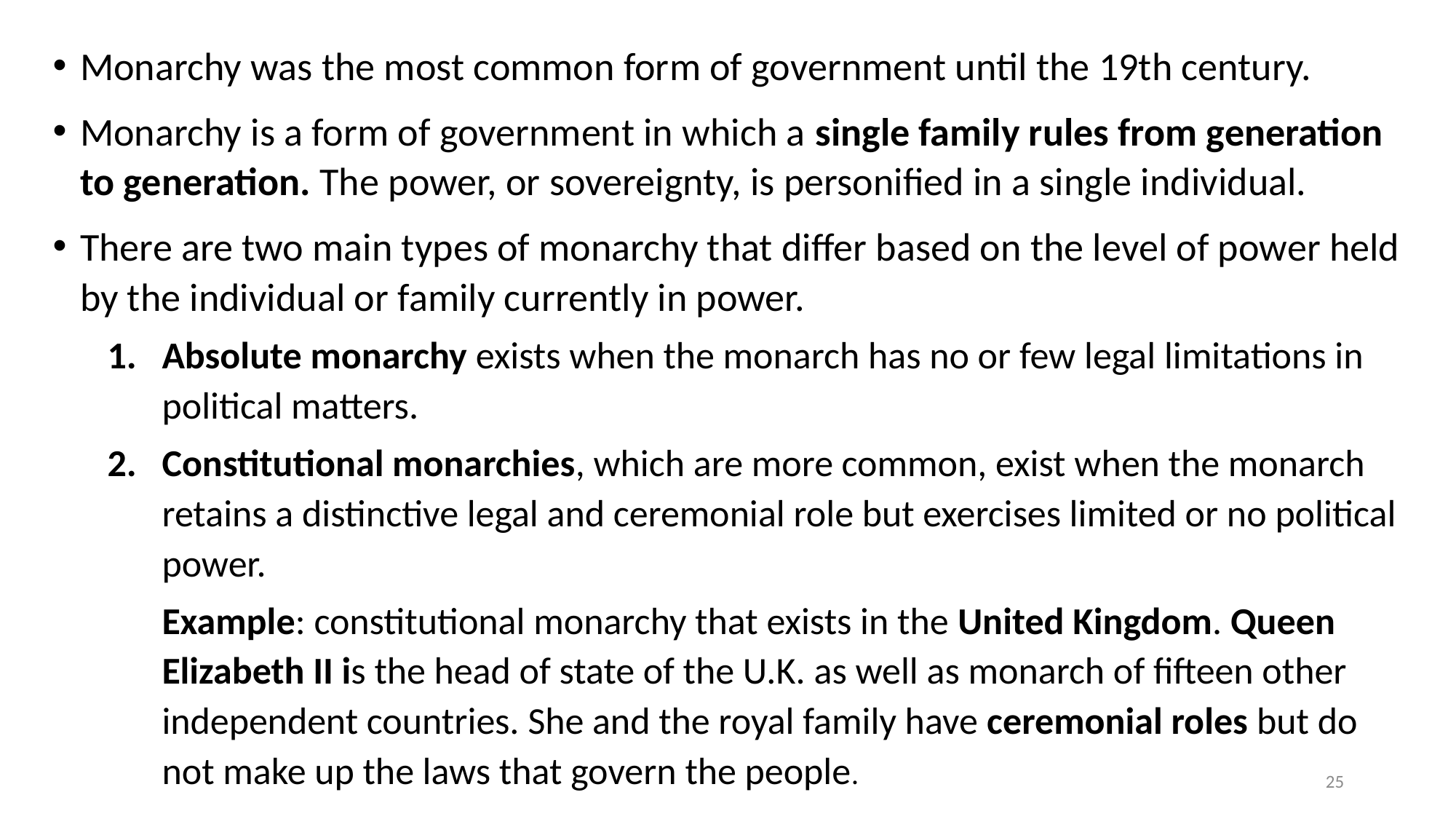

Monarchy was the most common form of government until the 19th century.
Monarchy is a form of government in which a single family rules from generation to generation. The power, or sovereignty, is personified in a single individual.
There are two main types of monarchy that differ based on the level of power held by the individual or family currently in power.
Absolute monarchy exists when the monarch has no or few legal limitations in political matters.
Constitutional monarchies, which are more common, exist when the monarch retains a distinctive legal and ceremonial role but exercises limited or no political power.
Example: constitutional monarchy that exists in the United Kingdom. Queen Elizabeth II is the head of state of the U.K. as well as monarch of fifteen other independent countries. She and the royal family have ceremonial roles but do not make up the laws that govern the people.
25